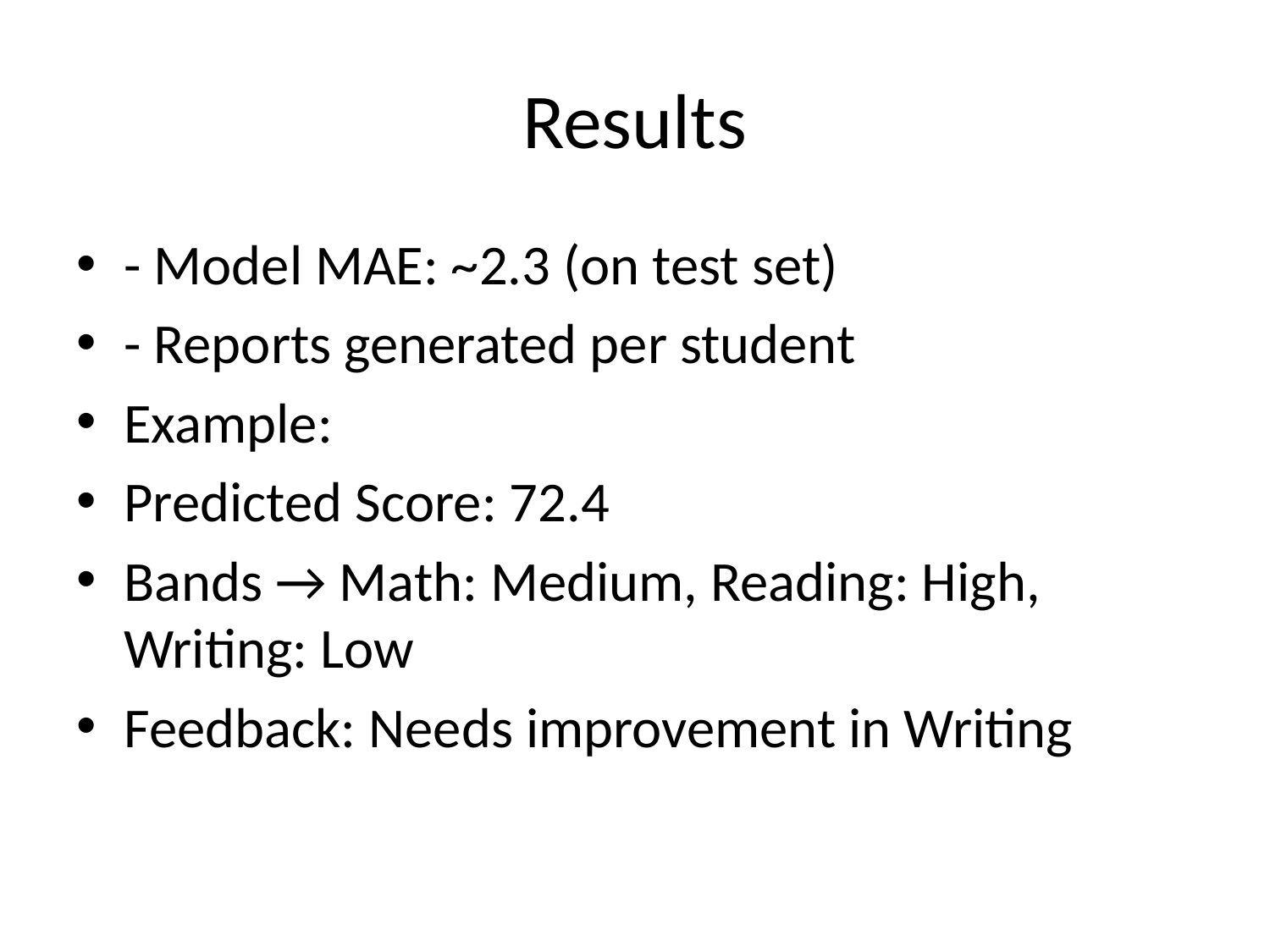

# Results
- Model MAE: ~2.3 (on test set)
- Reports generated per student
Example:
Predicted Score: 72.4
Bands → Math: Medium, Reading: High, Writing: Low
Feedback: Needs improvement in Writing